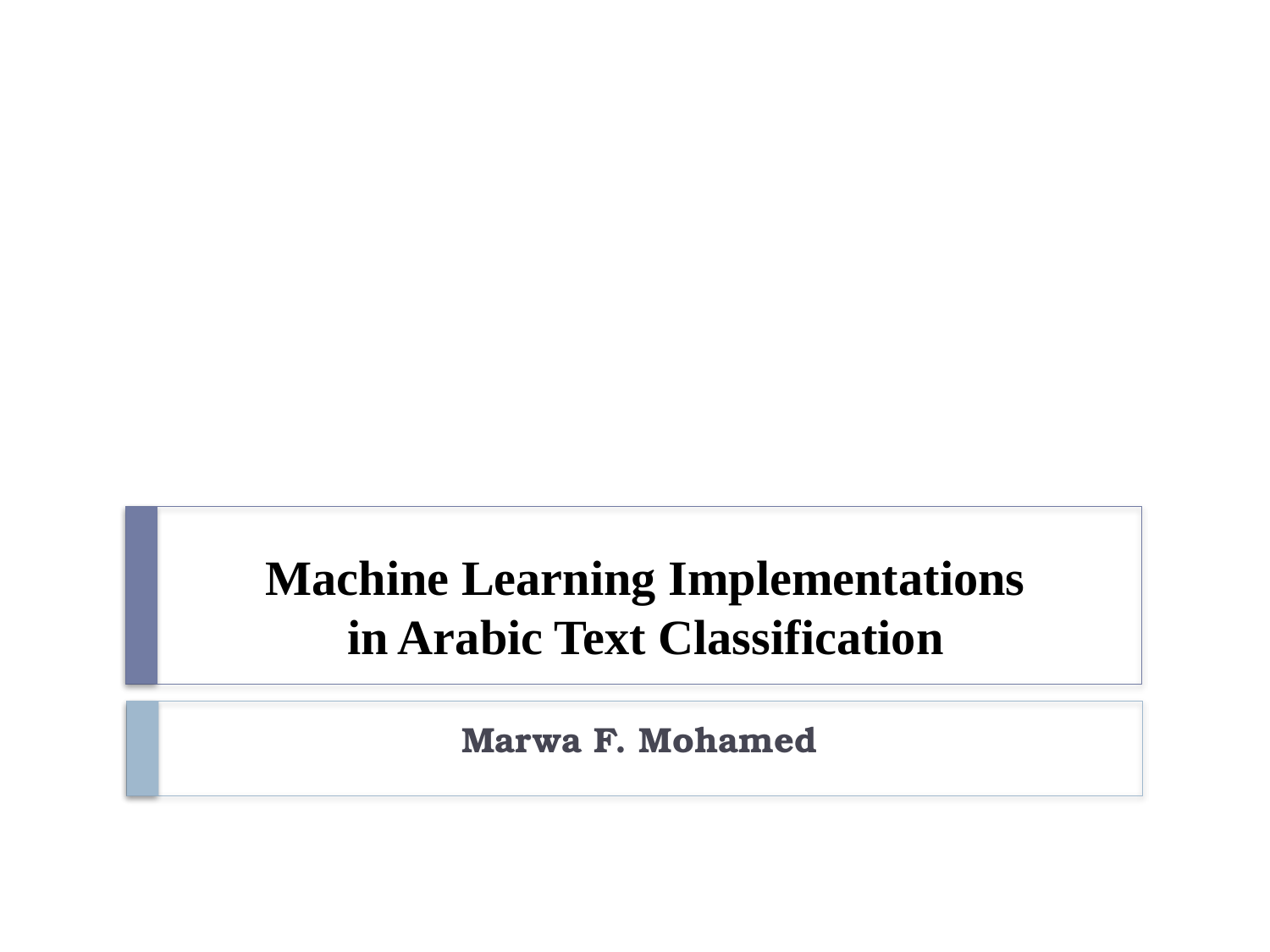

# Machine Learning Implementations in Arabic Text Classification
Marwa F. Mohamed